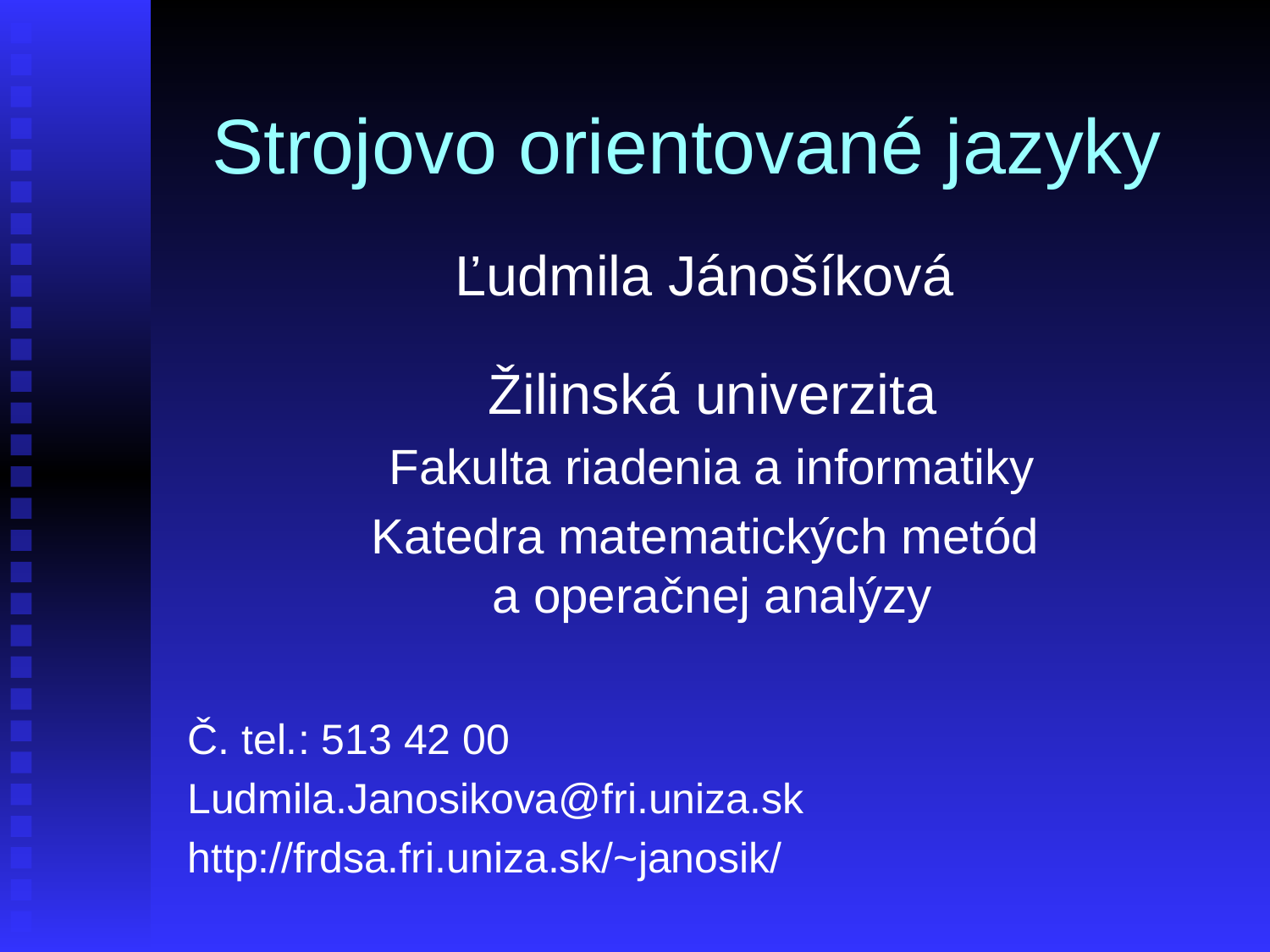

# Strojovo orientované jazyky
Ľudmila Jánošíková

Žilinská univerzita
Fakulta riadenia a informatiky
Katedra matematických metód
a operačnej analýzy
Č. tel.: 513 42 00
Ludmila.Janosikova@fri.uniza.sk
http://frdsa.fri.uniza.sk/~janosik/